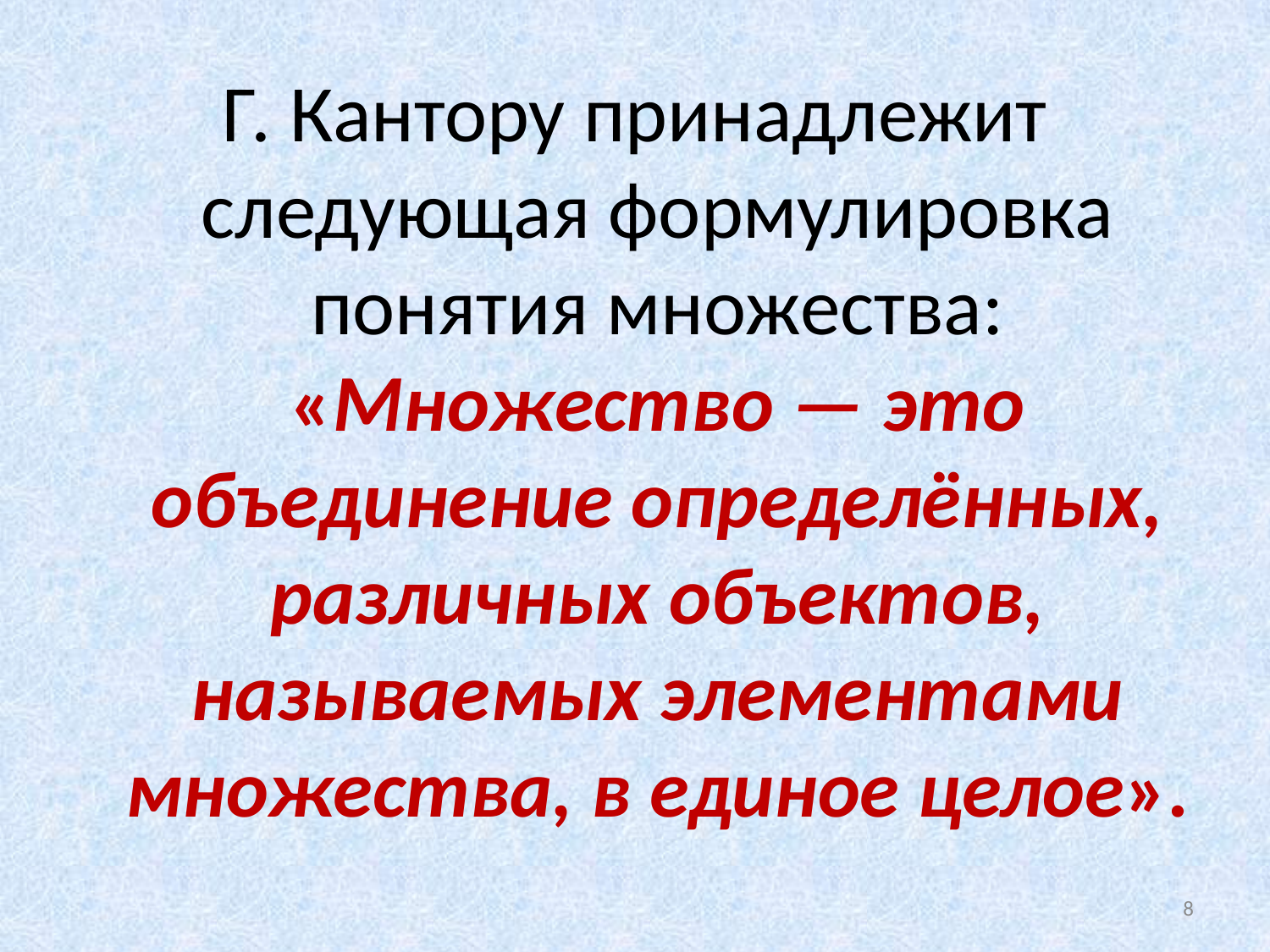

Г. Кантору принадлежит следующая формулировка понятия множества: «Множество — это объединение определённых, различных объектов, называемых элементами множества, в единое целое».

8